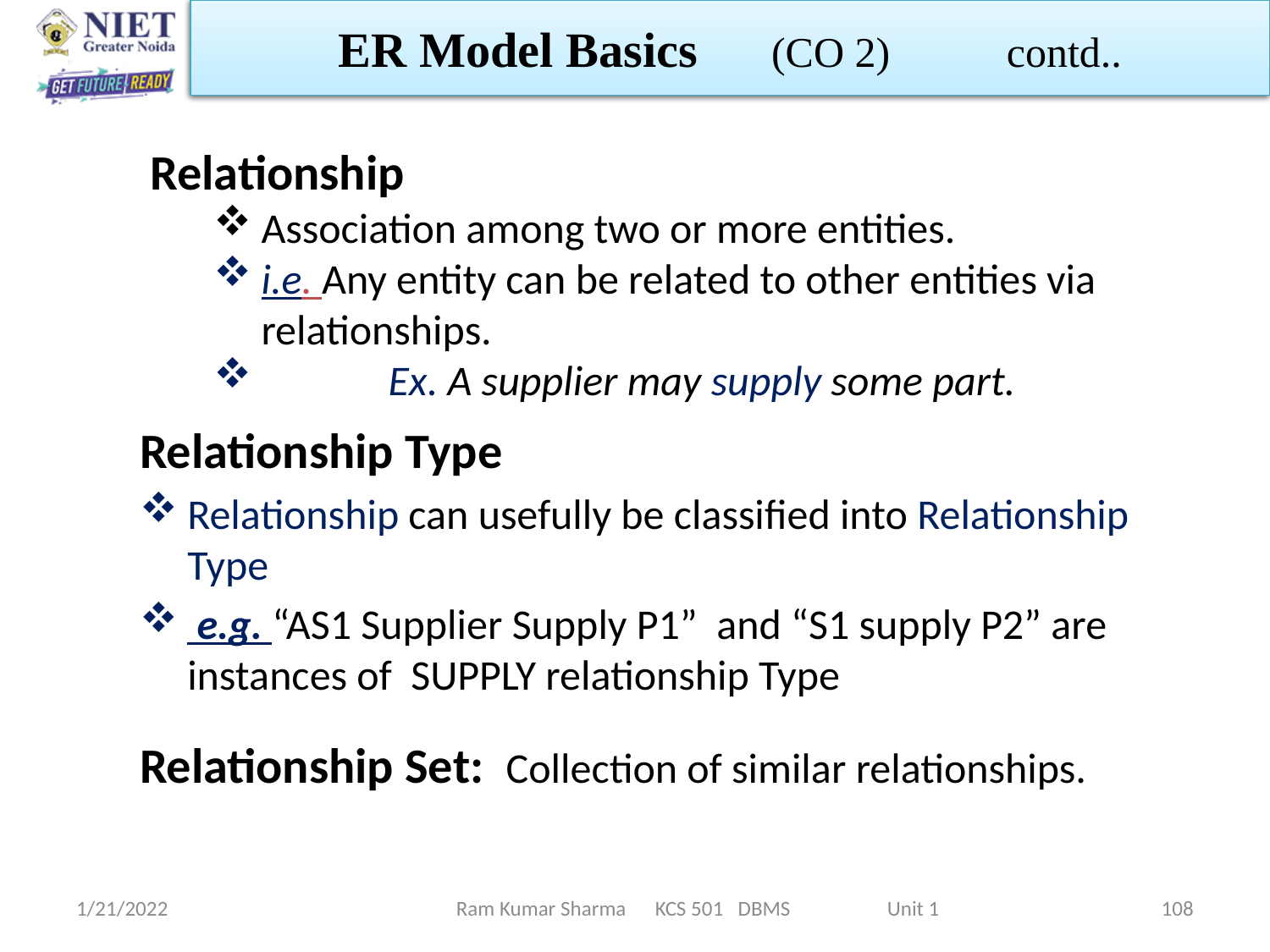

ER Model Basics      (CO 2)           contd..
Relationship
Association among two or more entities.
i.e. Any entity can be related to other entities via relationships.
	Ex. A supplier may supply some part.
Relationship Type
Relationship can usefully be classified into Relationship Type
 e.g. “AS1 Supplier Supply P1”  and “S1 supply P2” are instances of  SUPPLY relationship Type

Relationship Set:  Collection of similar relationships.
1/21/2022
Ram Kumar Sharma      KCS 501   DBMS                    Unit 1
108